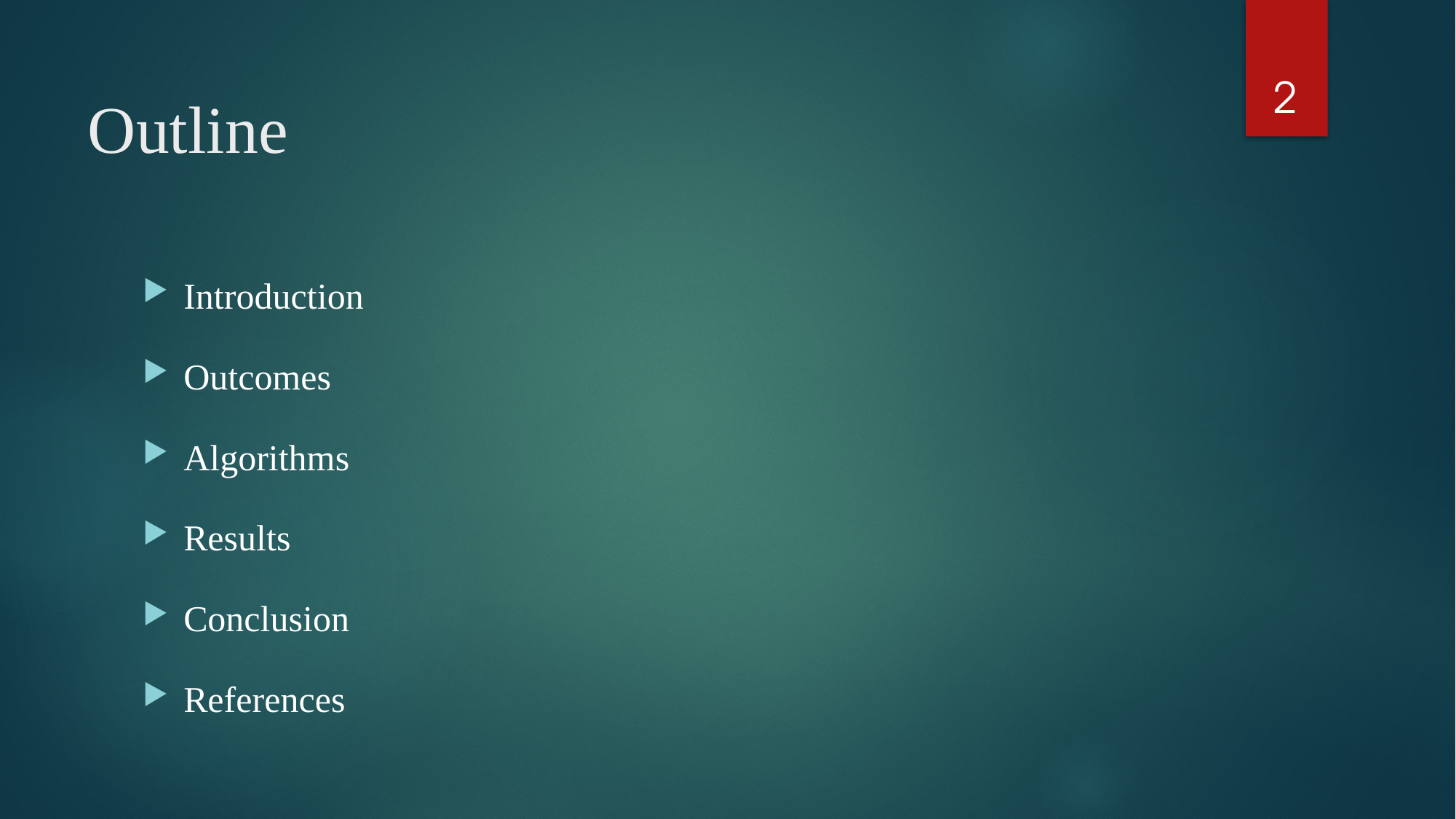

2
# Outline
Introduction
Outcomes
Algorithms
Results
Conclusion
References